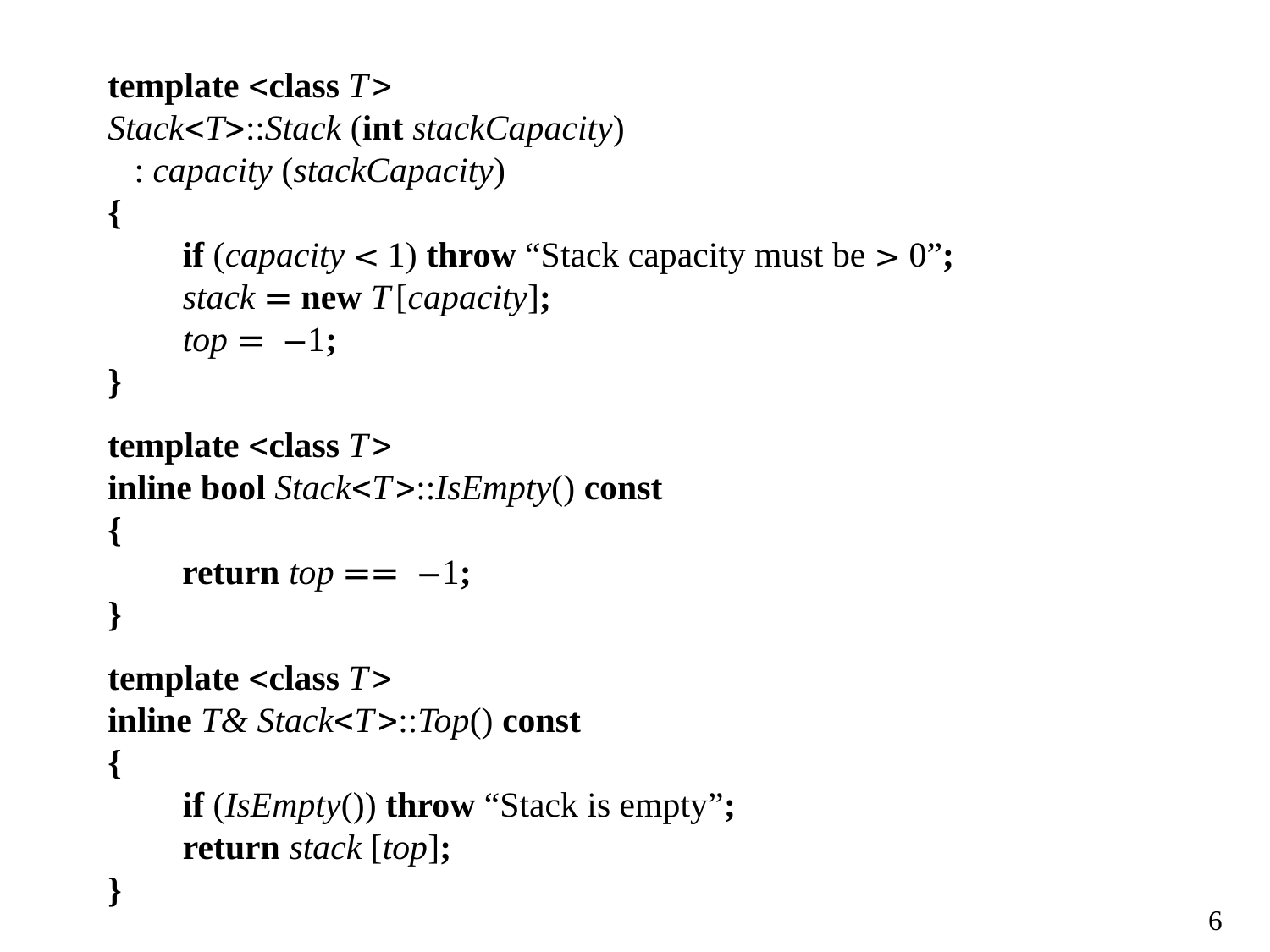

template <class T>
Stack<T>::Stack (int stackCapacity)
   : capacity (stackCapacity)
{
if (capacity < 1) throw “Stack capacity must be > 0”;
stack = new T[capacity];
top = −1;
}
template <class T>
inline bool Stack<T>::IsEmpty() const
{
return top == −1;
}
template <class T>
inline T& Stack<T>::Top() const
{
if (IsEmpty()) throw “Stack is empty”;
return stack [top];
}
6